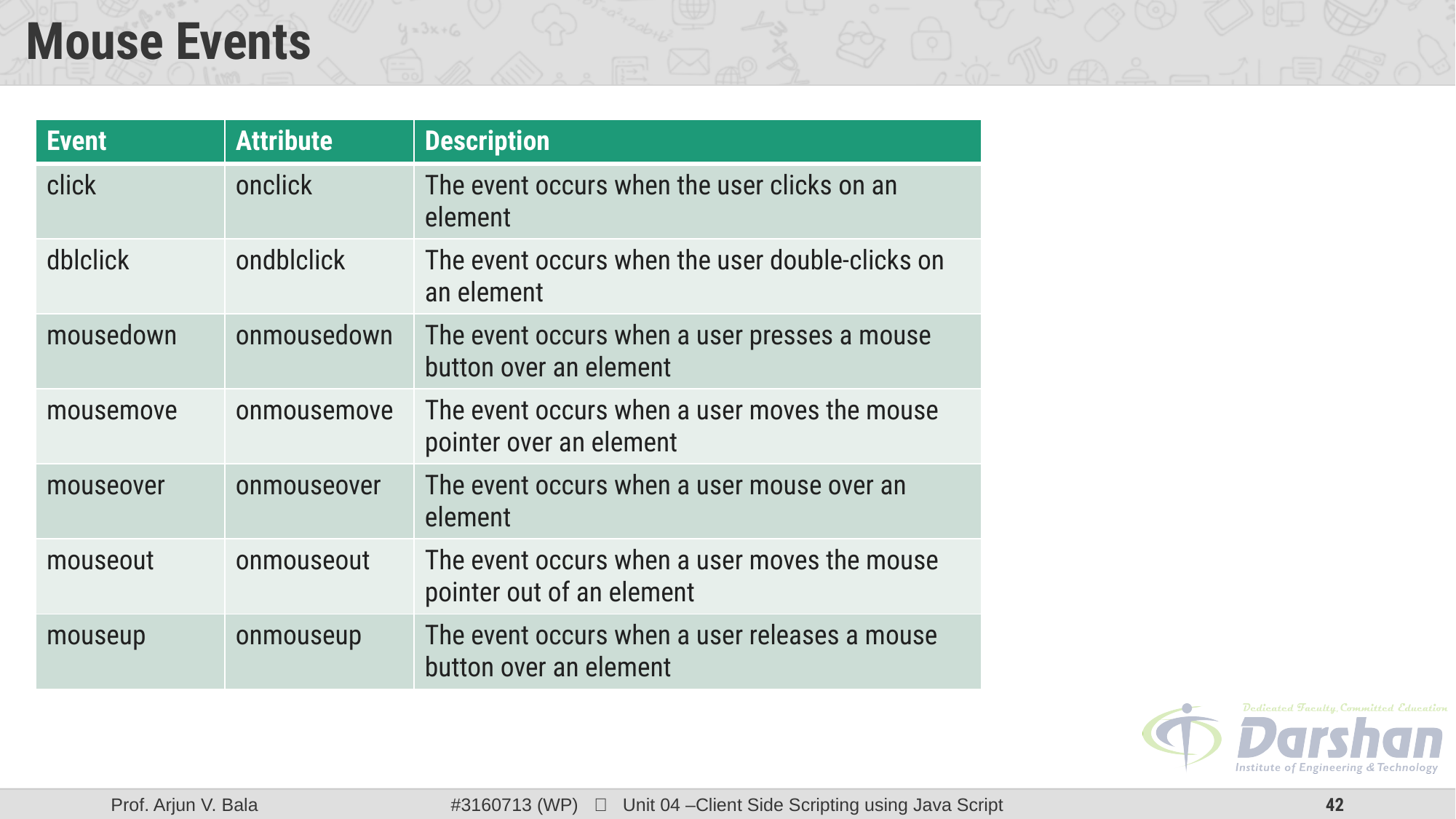

# Mouse Events
| Event | Attribute | Description |
| --- | --- | --- |
| click | onclick | The event occurs when the user clicks on an element |
| dblclick | ondblclick | The event occurs when the user double-clicks on an element |
| mousedown | onmousedown | The event occurs when a user presses a mouse button over an element |
| mousemove | onmousemove | The event occurs when a user moves the mouse pointer over an element |
| mouseover | onmouseover | The event occurs when a user mouse over an element |
| mouseout | onmouseout | The event occurs when a user moves the mouse pointer out of an element |
| mouseup | onmouseup | The event occurs when a user releases a mouse button over an element |